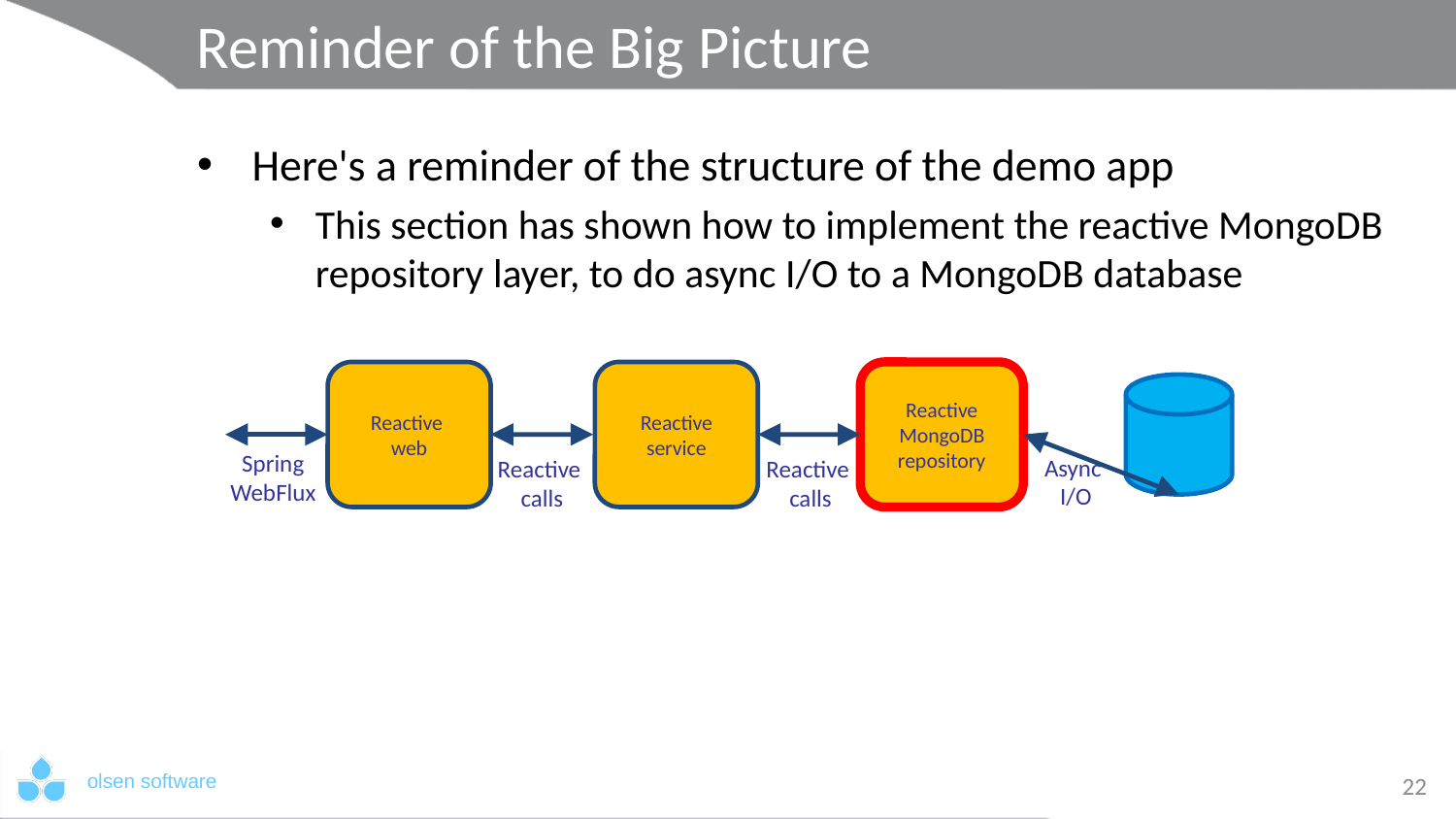

# Reminder of the Big Picture
Here's a reminder of the structure of the demo app
This section has shown how to implement the reactive MongoDB repository layer, to do async I/O to a MongoDB database
Reactive
web
Reactive service
Reactive MongoDB repository

Spring
WebFlux
Async
I/O
Reactive
calls
Reactive
calls
22